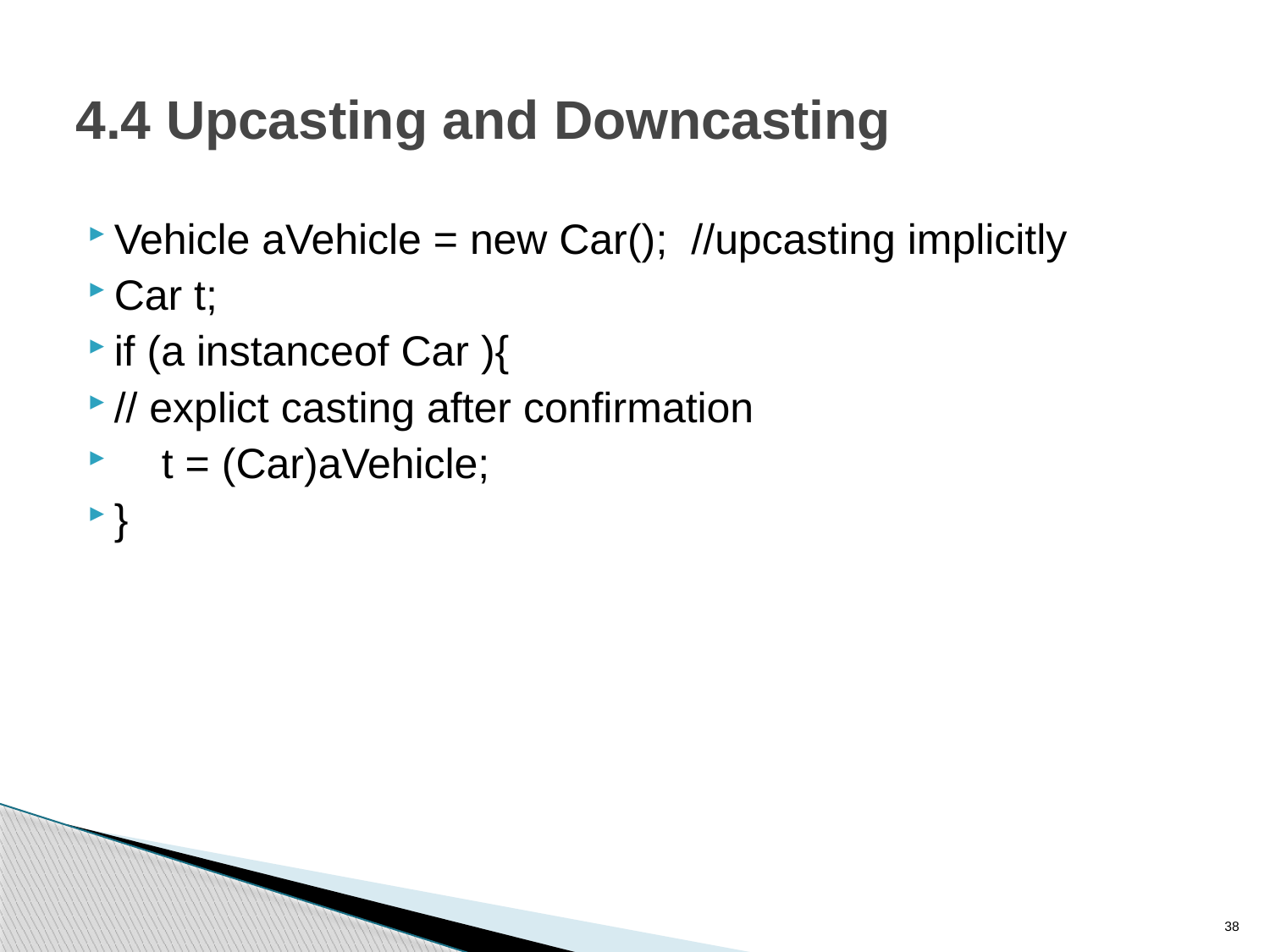

# 4.4 Upcasting and Downcasting
Vehicle aVehicle = new Car();  //upcasting implicitly
Car t;
if (a instanceof Car ){
// explict casting after confirmation
    t = (Car)aVehicle;
}

38